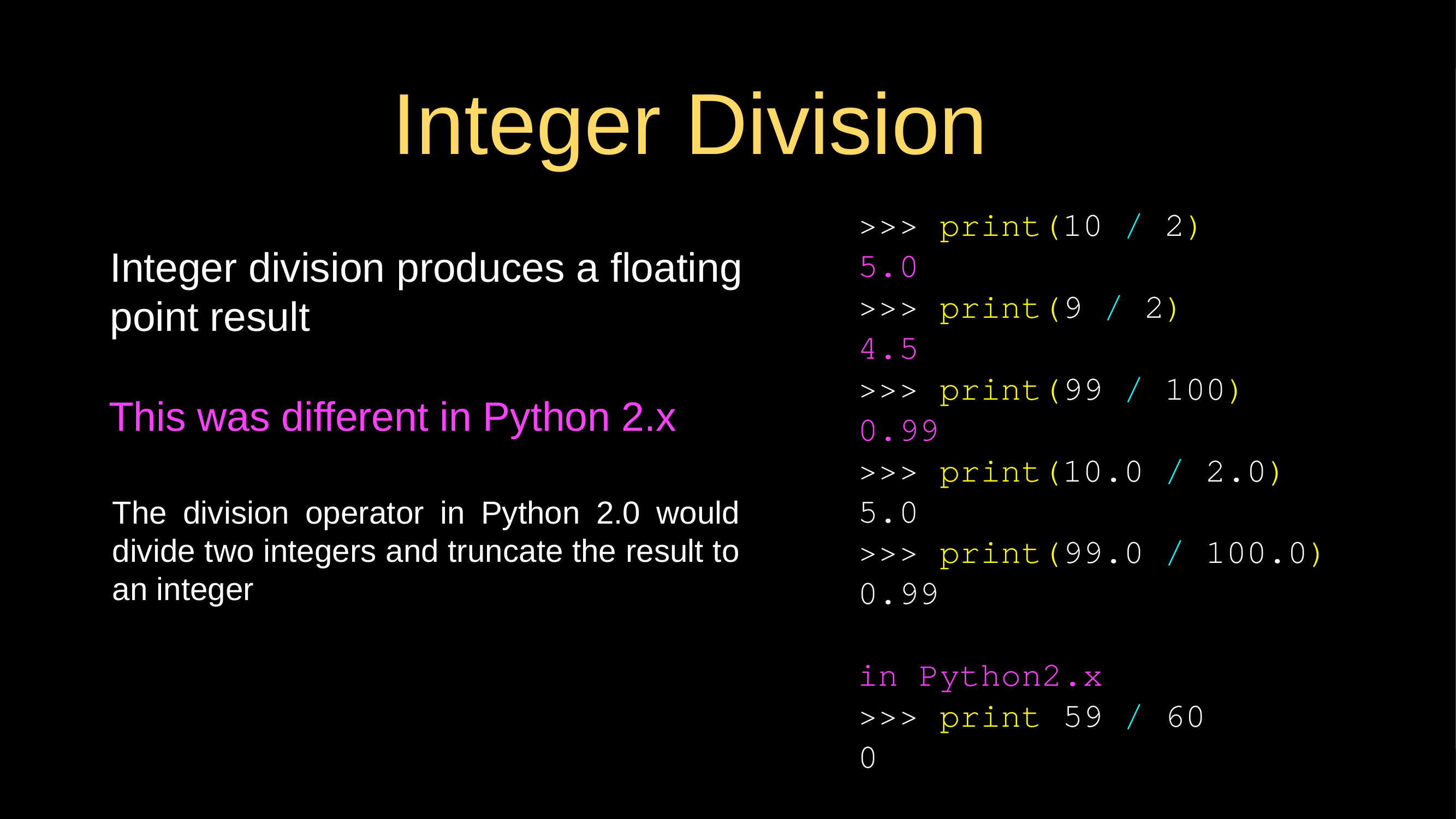

# Integer Division
Integer division produces a floating point result
>>> print(10 / 2)
5.0
>>> print(9 / 2)
4.5
>>> print(99 / 100)
0.99
>>> print(10.0 / 2.0)
5.0
>>> print(99.0 / 100.0)
0.99

in Python2.x
>>> print 59 / 60
0

This was different in Python 2.x
The division operator in Python 2.0 would divide two integers and truncate the result to an integer